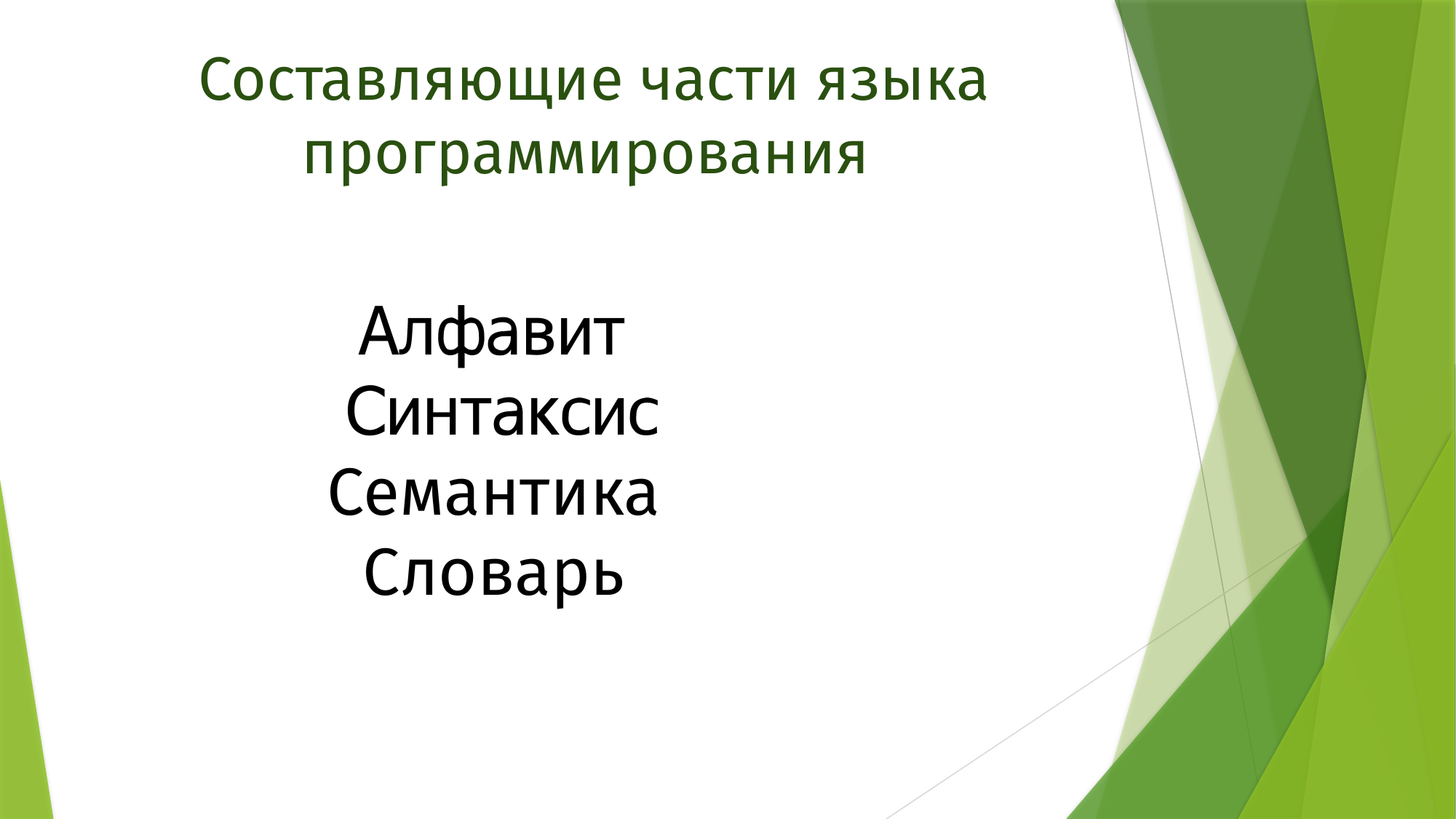

# Составляющие части языка программирования
Алфавит
Синтаксис
Семантика
Словарь